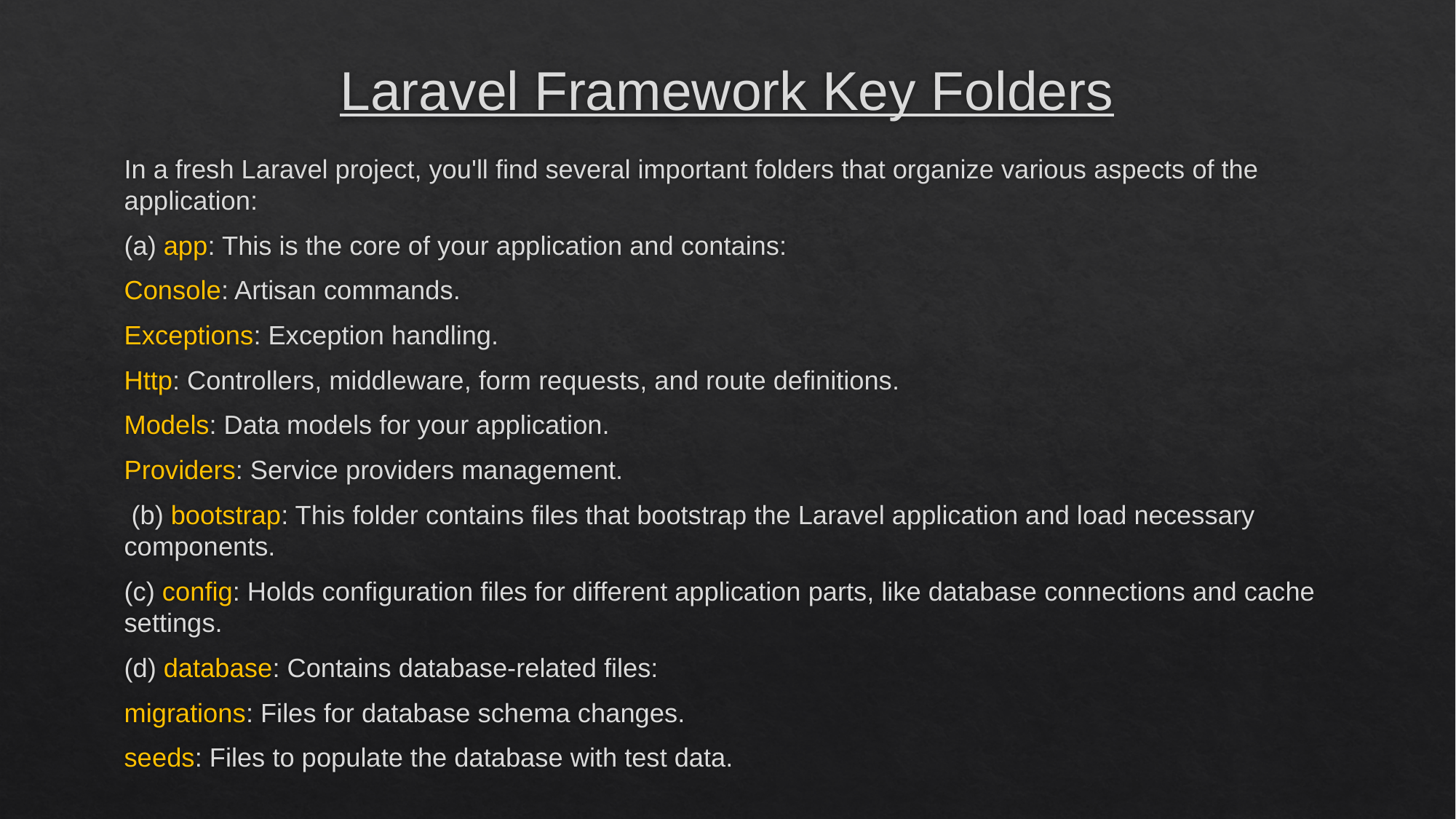

# Laravel Framework Key Folders
In a fresh Laravel project, you'll find several important folders that organize various aspects of the application:
(a) app: This is the core of your application and contains:
	Console: Artisan commands.
	Exceptions: Exception handling.
	Http: Controllers, middleware, form requests, and route definitions.
	Models: Data models for your application.
	Providers: Service providers management.
 (b) bootstrap: This folder contains files that bootstrap the Laravel application and load necessary components.
(c) config: Holds configuration files for different application parts, like database connections and cache settings.
(d) database: Contains database-related files:
	migrations: Files for database schema changes.
	seeds: Files to populate the database with test data.